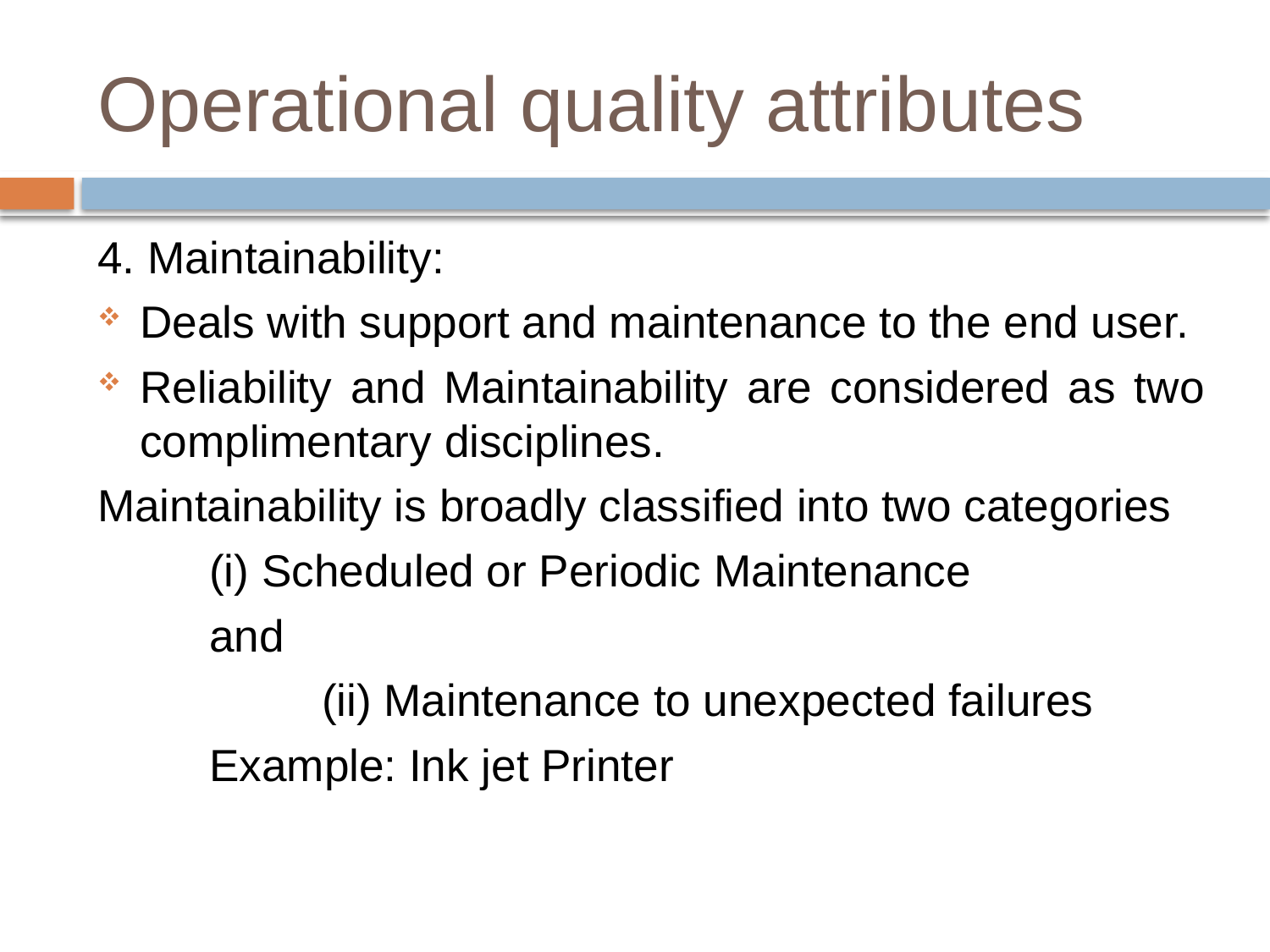

# Operational quality attributes
4. Maintainability:
Deals with support and maintenance to the end user.
Reliability and Maintainability are considered as two complimentary disciplines.
Maintainability is broadly classified into two categories
		(i) Scheduled or Periodic Maintenance
				and
	         (ii) Maintenance to unexpected failures
	Example: Ink jet Printer